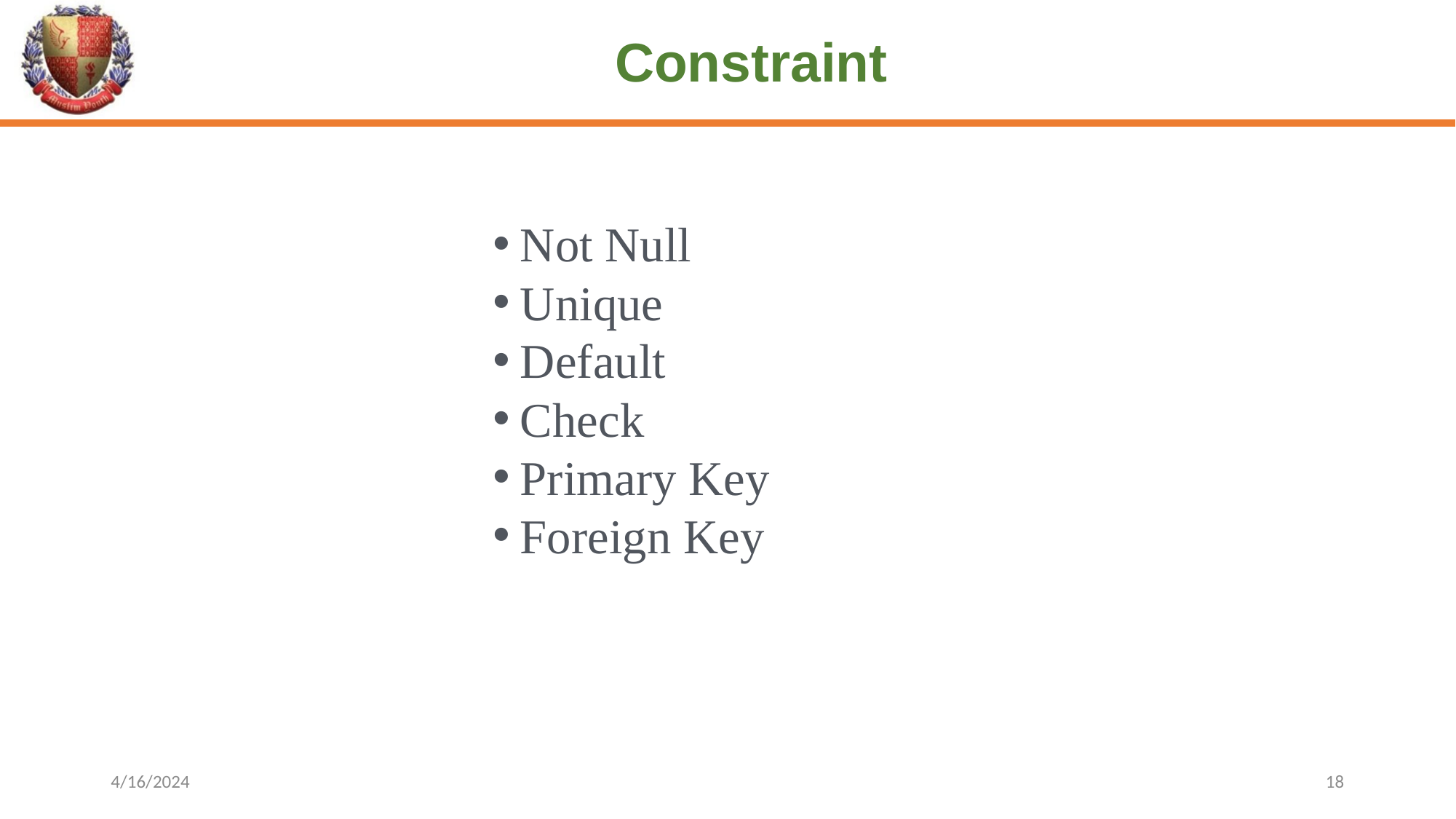

# Constraint

Not Null
Unique
Default
Check
Primary Key
Foreign Key
4/16/2024
18